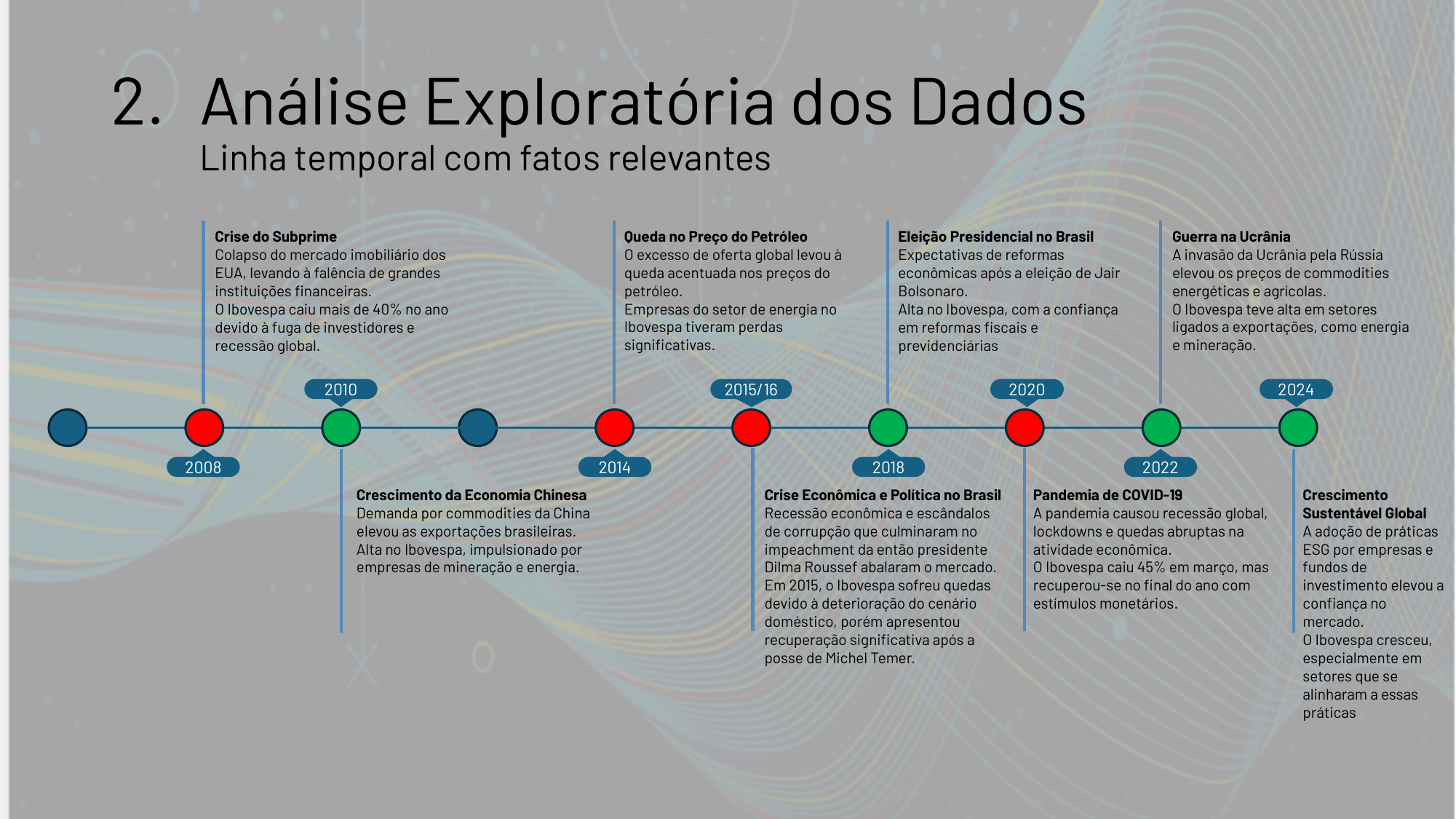

# Análise Exploratória dos Dados Linha temporal com fatos relevantes

Crise do Subprime
Colapso do mercado imobiliário dos EUA, levando à falência de grandes instituições financeiras.
O Ibovespa caiu mais de 40% no ano devido à fuga de investidores e recessão global.

Queda no Preço do Petróleo
O excesso de oferta global levou à queda acentuada nos preços do petróleo.
Empresas do setor de energia no Ibovespa tiveram perdas significativas.

Eleição Presidencial no Brasil
Expectativas de reformas econômicas após a eleição de Jair Bolsonaro.
Alta no Ibovespa, com a confiança em reformas fiscais e previdenciárias
Guerra na Ucrânia
A invasão da Ucrânia pela Rússia elevou os preços de commodities energéticas e agrícolas.
O Ibovespa teve alta em setores ligados a exportações, como energia e mineração.

2010

2020

2024

2015/16

2008

2014

2018

2022
Crescimento da Economia Chinesa
Demanda por commodities da China elevou as exportações brasileiras.
Alta no Ibovespa, impulsionado por empresas de mineração e energia.

Crise Econômica e Política no Brasil
Recessão econômica e escândalos de corrupção que culminaram no impeachment da então presidente Dilma Roussef abalaram o mercado.
Em 2015, o Ibovespa sofreu quedas devido à deterioração do cenário doméstico, porém apresentou recuperação significativa após a posse de Michel Temer.

Pandemia de COVID-19
A pandemia causou recessão global, lockdowns e quedas abruptas na atividade econômica.
O Ibovespa caiu 45% em março, mas recuperou-se no final do ano com estímulos monetários.
Crescimento Sustentável Global
A adoção de práticas ESG por empresas e fundos de investimento elevou a confiança no mercado.
O Ibovespa cresceu, especialmente em setores que se alinharam a essas práticas